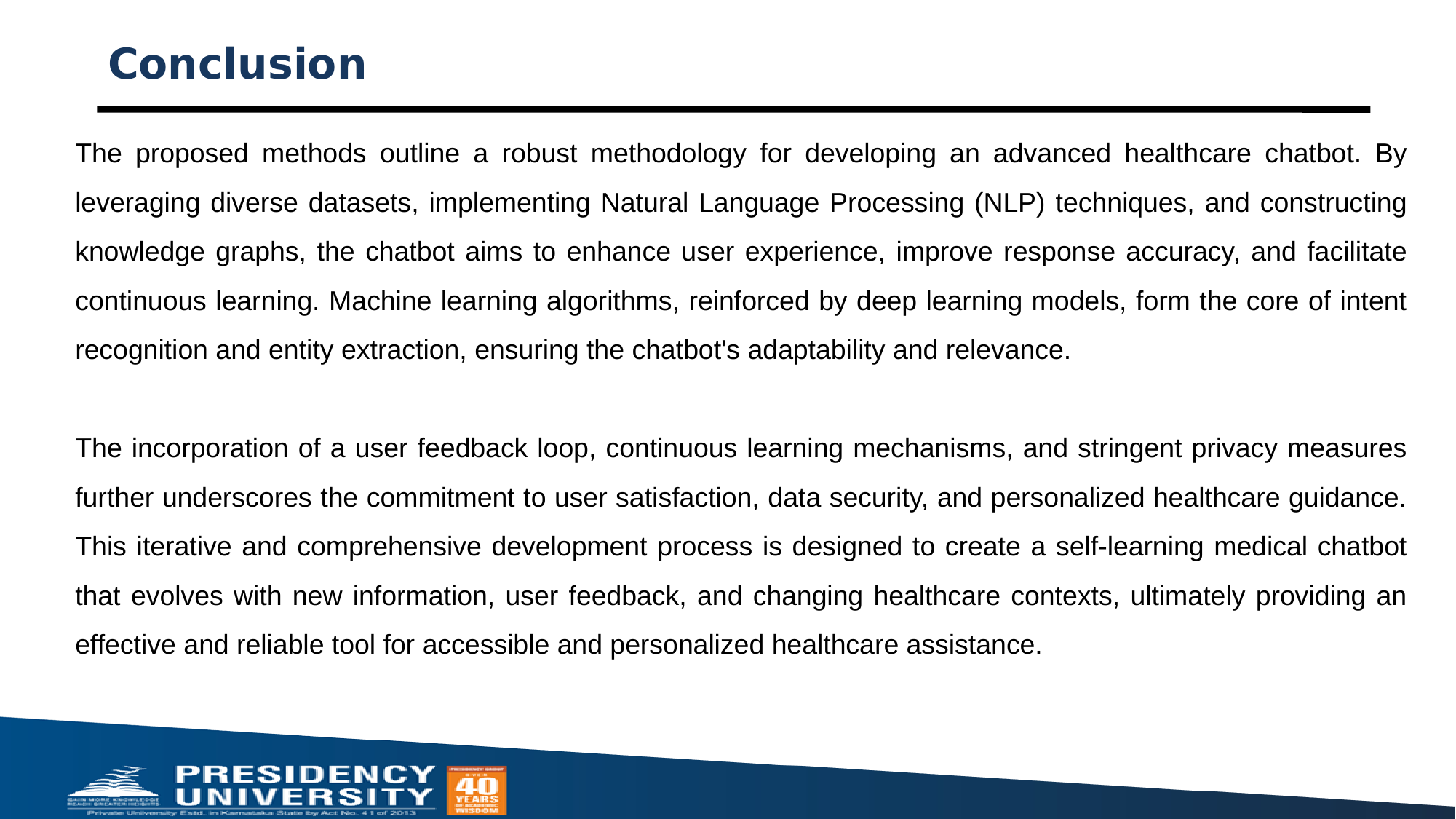

# Conclusion

The proposed methods outline a robust methodology for developing an advanced healthcare chatbot. By leveraging diverse datasets, implementing Natural Language Processing (NLP) techniques, and constructing knowledge graphs, the chatbot aims to enhance user experience, improve response accuracy, and facilitate continuous learning. Machine learning algorithms, reinforced by deep learning models, form the core of intent recognition and entity extraction, ensuring the chatbot's adaptability and relevance.

The incorporation of a user feedback loop, continuous learning mechanisms, and stringent privacy measures further underscores the commitment to user satisfaction, data security, and personalized healthcare guidance. This iterative and comprehensive development process is designed to create a self-learning medical chatbot that evolves with new information, user feedback, and changing healthcare contexts, ultimately providing an effective and reliable tool for accessible and personalized healthcare assistance.